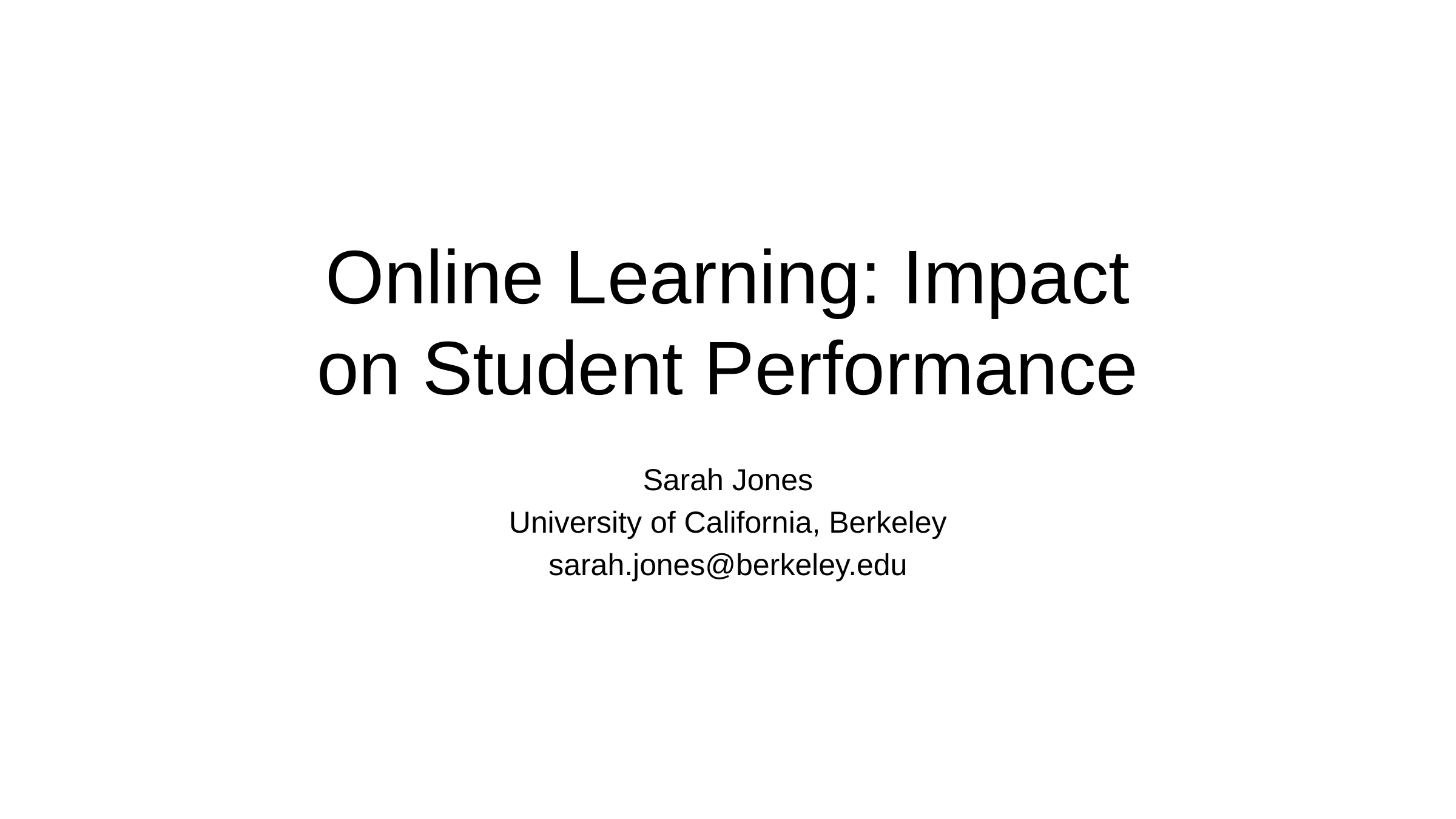

# Online Learning: Impact on Student Performance
Sarah Jones
University of California, Berkeley
sarah.jones@berkeley.edu